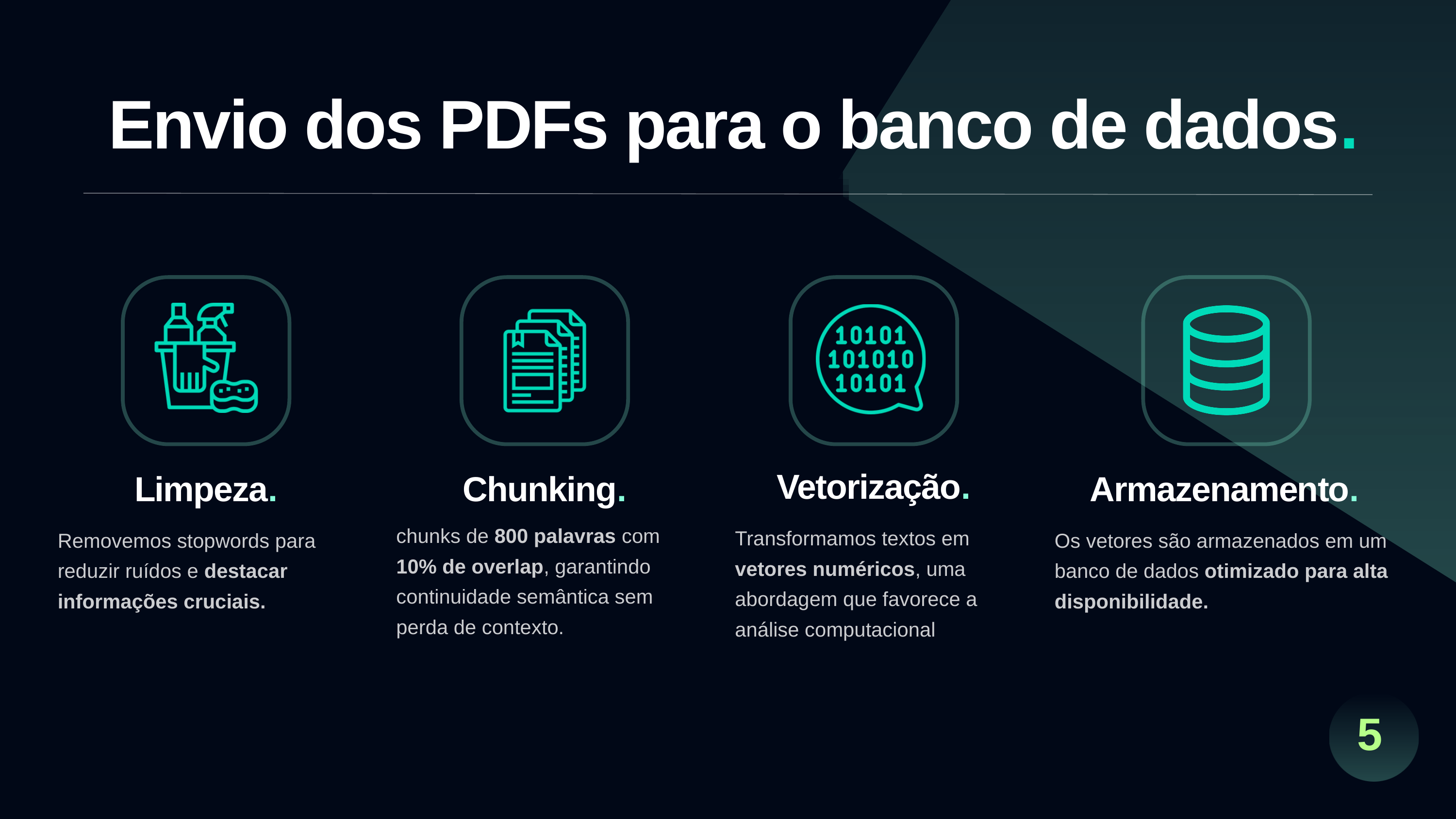

Envio dos PDFs para o banco de dados.

Limpeza.
Removemos stopwords para reduzir ruídos e destacar informações cruciais.

Chunking.
chunks de 800 palavras com 10% de overlap, garantindo continuidade semântica sem perda de contexto.

Vetorização.
Transformamos textos em vetores numéricos, uma abordagem que favorece a análise computacional

Armazenamento.
Os vetores são armazenados em um banco de dados otimizado para alta disponibilidade.

5